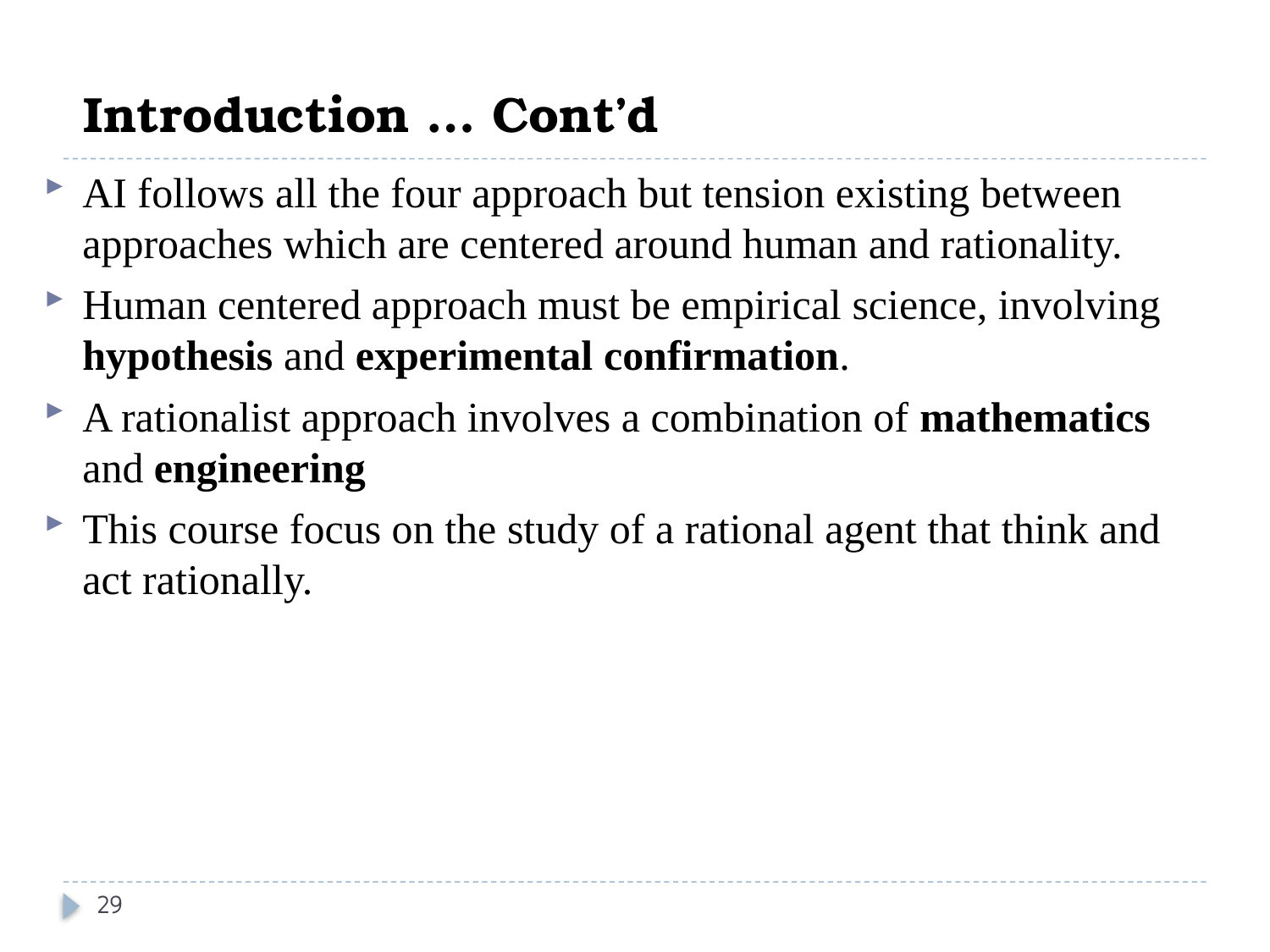

# Introduction … Cont’d
AI follows all the four approach but tension existing between approaches which are centered around human and rationality.
Human centered approach must be empirical science, involving hypothesis and experimental confirmation.
A rationalist approach involves a combination of mathematics and engineering
This course focus on the study of a rational agent that think and act rationally.
29